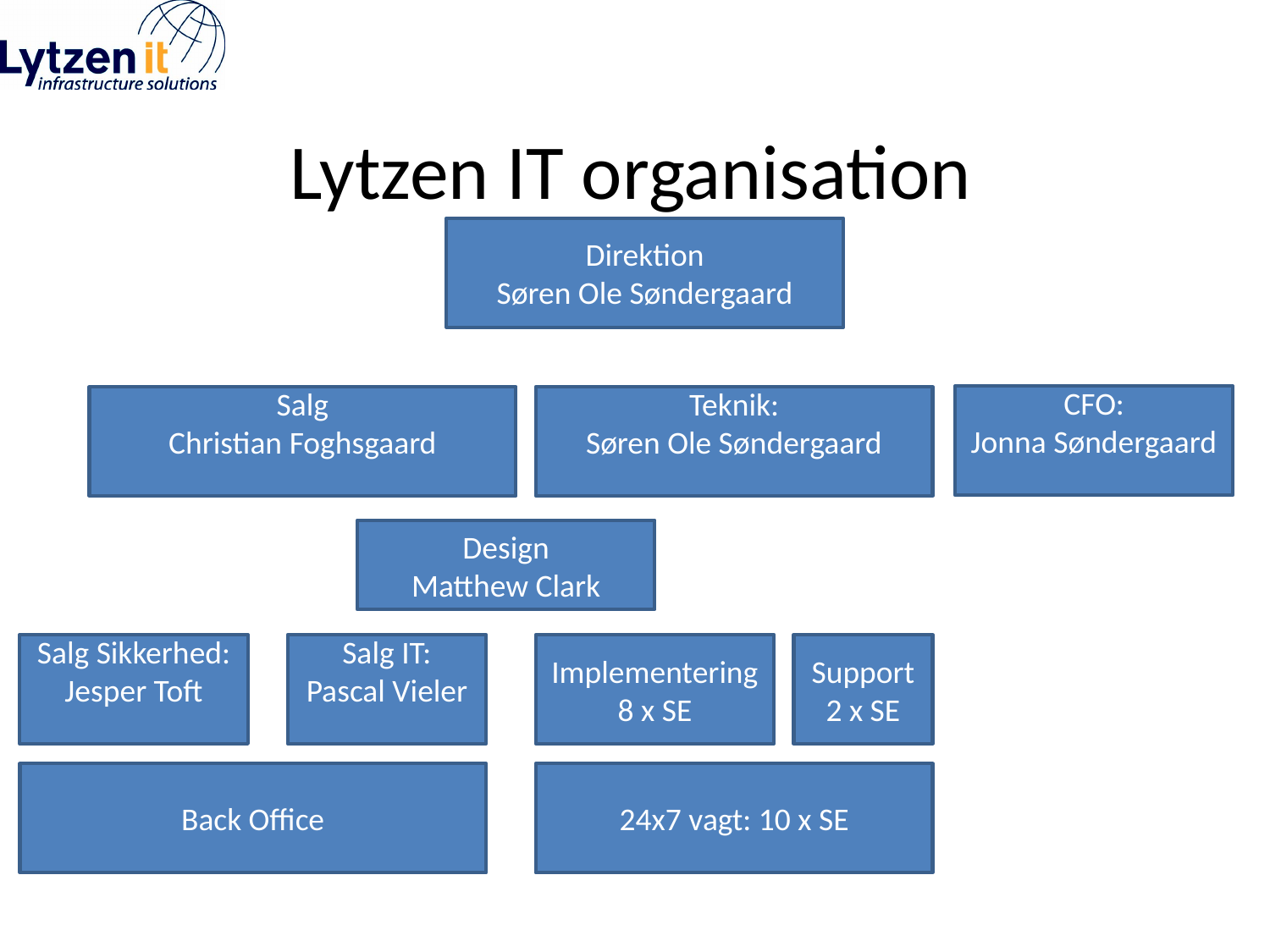

# Lytzen IT organisation
Direktion
Søren Ole Søndergaard
CFO:
Jonna Søndergaard

Salg
Christian Foghsgaard

Teknik:
Søren Ole Søndergaard

Design
Matthew Clark

Salg Sikkerhed:
Jesper Toft

Salg IT:
Pascal Vieler

Implementering
8 x SE

Support
2 x SE

Back Office

24x7 vagt: 10 x SE